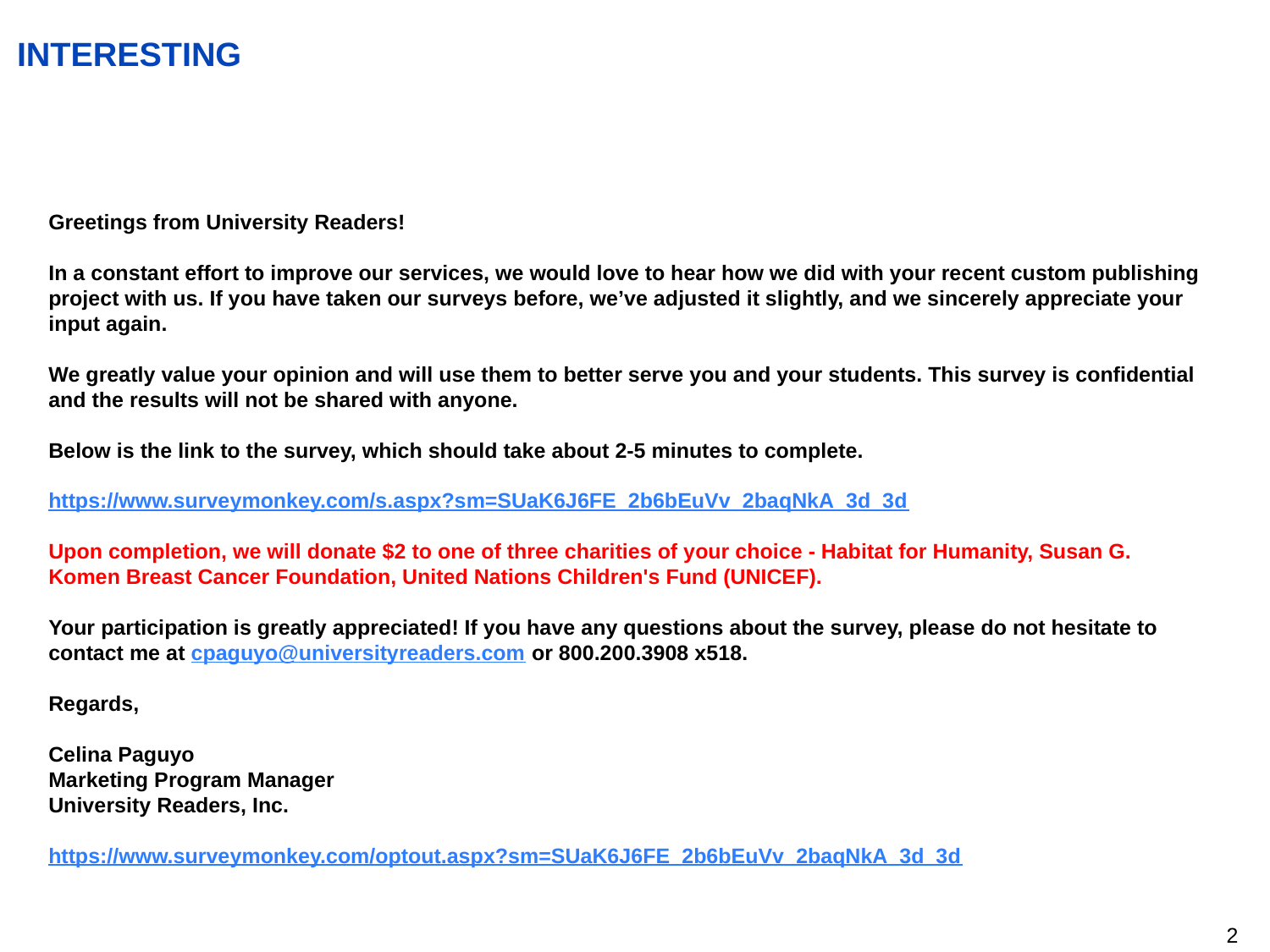

# INTERESTING
Greetings from University Readers!

In a constant effort to improve our services, we would love to hear how we did with your recent custom publishing project with us. If you have taken our surveys before, we’ve adjusted it slightly, and we sincerely appreciate your input again.

We greatly value your opinion and will use them to better serve you and your students. This survey is confidential and the results will not be shared with anyone.

Below is the link to the survey, which should take about 2-5 minutes to complete.

https://www.surveymonkey.com/s.aspx?sm=SUaK6J6FE_2b6bEuVv_2baqNkA_3d_3d

Upon completion, we will donate $2 to one of three charities of your choice - Habitat for Humanity, Susan G. Komen Breast Cancer Foundation, United Nations Children's Fund (UNICEF).

Your participation is greatly appreciated! If you have any questions about the survey, please do not hesitate to contact me at cpaguyo@universityreaders.com or 800.200.3908 x518.

Regards,

Celina Paguyo
Marketing Program Manager
University Readers, Inc.

https://www.surveymonkey.com/optout.aspx?sm=SUaK6J6FE_2b6bEuVv_2baqNkA_3d_3d
2